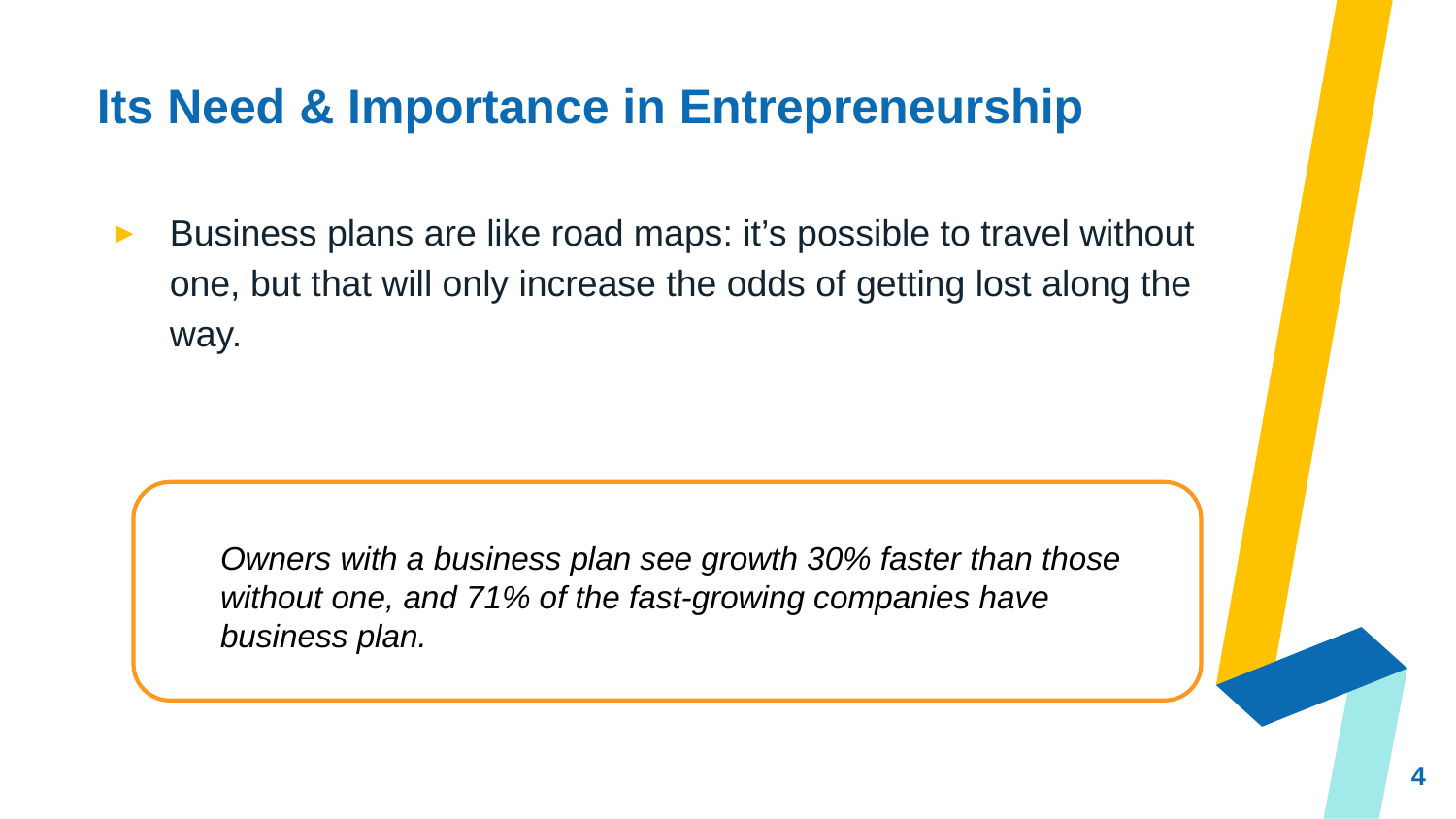

# Its Need & Importance in Entrepreneurship
Business plans are like road maps: it’s possible to travel without one, but that will only increase the odds of getting lost along the way.

Owners with a business plan see growth 30% faster than those without one, and 71% of the fast-growing companies have business plan.
4